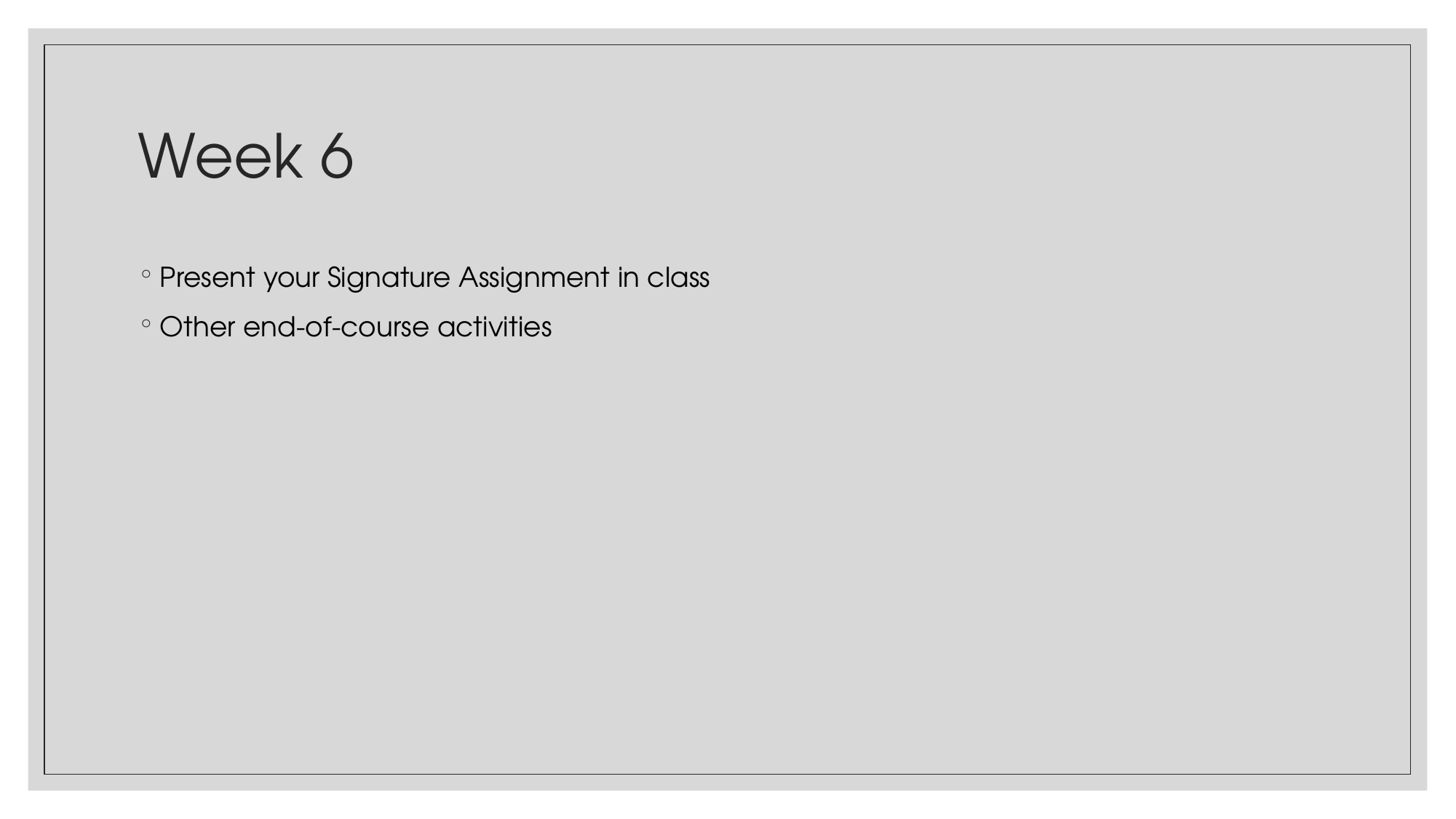

# Week 6
Present your Signature Assignment in class
Other end-of-course activities